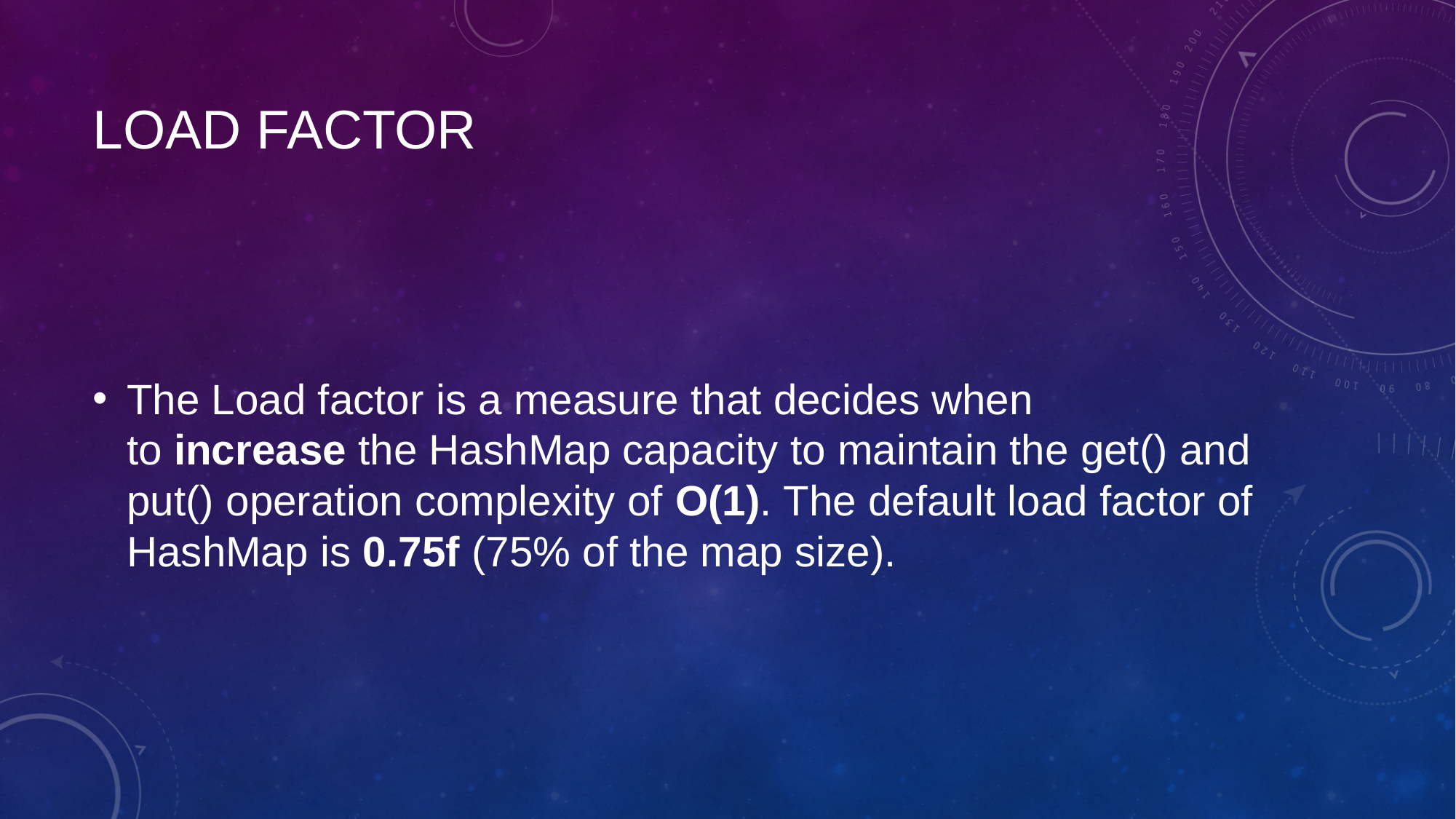

# Load Factor
The Load factor is a measure that decides when to increase the HashMap capacity to maintain the get() and put() operation complexity of O(1). The default load factor of HashMap is 0.75f (75% of the map size).